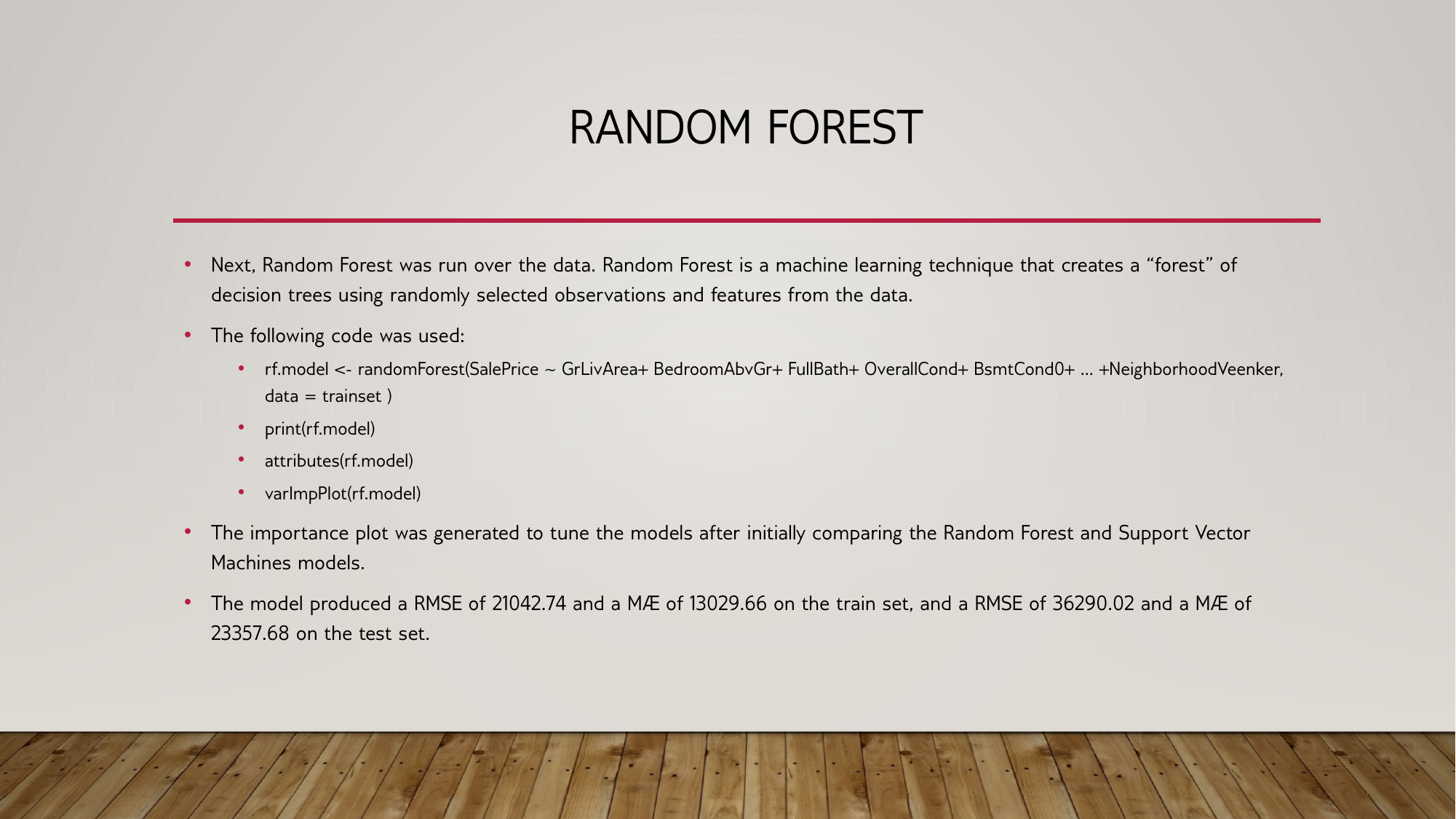

# Random Forest
Next, Random Forest was run over the data. Random Forest is a machine learning technique that creates a “forest” of decision trees using randomly selected observations and features from the data.
The following code was used:
rf.model <- randomForest(SalePrice ~ GrLivArea+ BedroomAbvGr+ FullBath+ OverallCond+ BsmtCond0+ … +NeighborhoodVeenker, data = trainset )
print(rf.model)
attributes(rf.model)
varImpPlot(rf.model)
The importance plot was generated to tune the models after initially comparing the Random Forest and Support Vector Machines models.
The model produced a RMSE of 21042.74 and a MAE of 13029.66 on the train set, and a RMSE of 36290.02 and a MAE of 23357.68 on the test set.